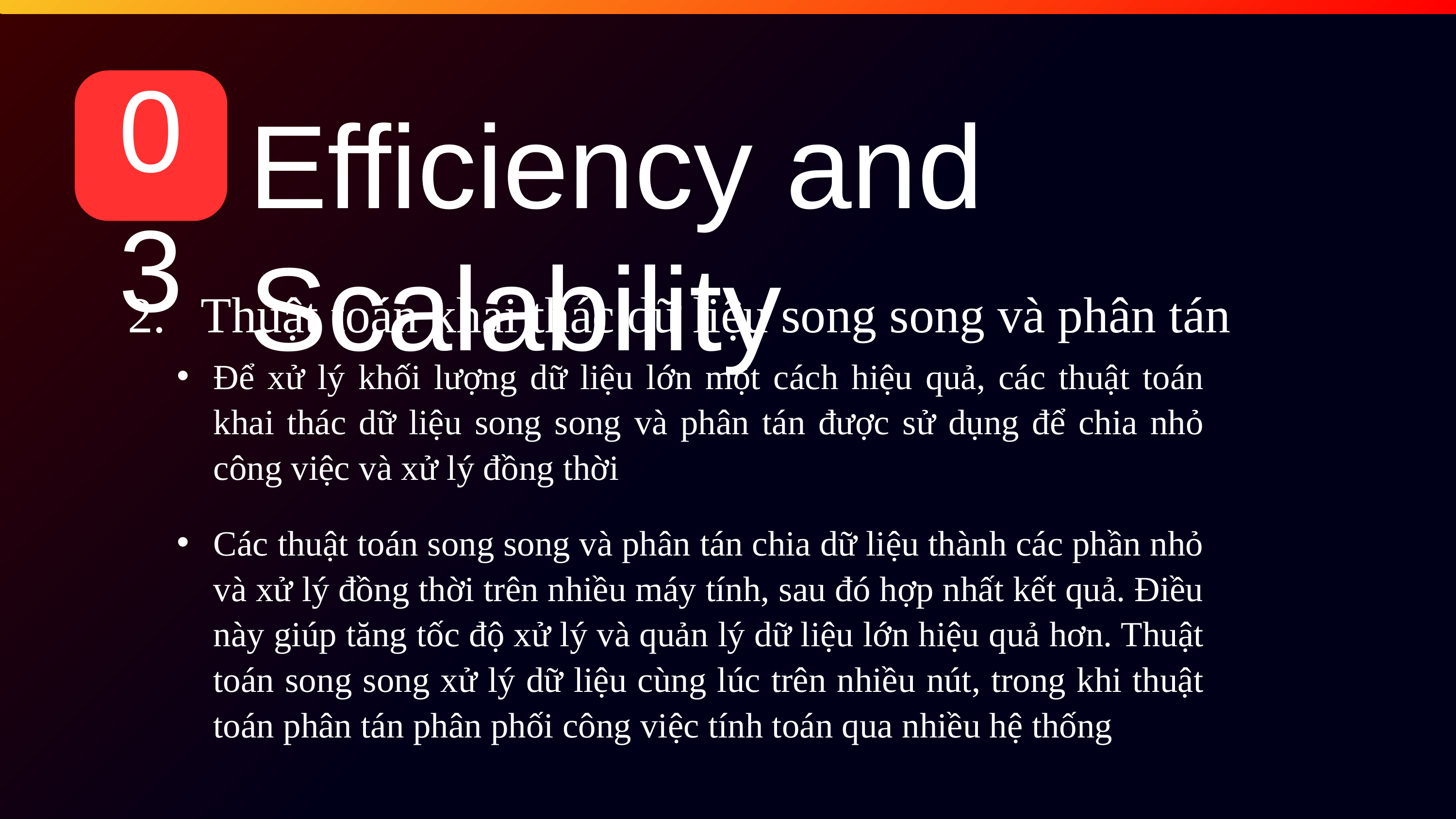

03

Efficiency and Scalability
Thuật toán khai thác dữ liệu song song và phân tán
Để xử lý khối lượng dữ liệu lớn một cách hiệu quả, các thuật toán khai thác dữ liệu song song và phân tán được sử dụng để chia nhỏ công việc và xử lý đồng thời

Các thuật toán song song và phân tán chia dữ liệu thành các phần nhỏ và xử lý đồng thời trên nhiều máy tính, sau đó hợp nhất kết quả. Điều này giúp tăng tốc độ xử lý và quản lý dữ liệu lớn hiệu quả hơn. Thuật toán song song xử lý dữ liệu cùng lúc trên nhiều nút, trong khi thuật toán phân tán phân phối công việc tính toán qua nhiều hệ thống